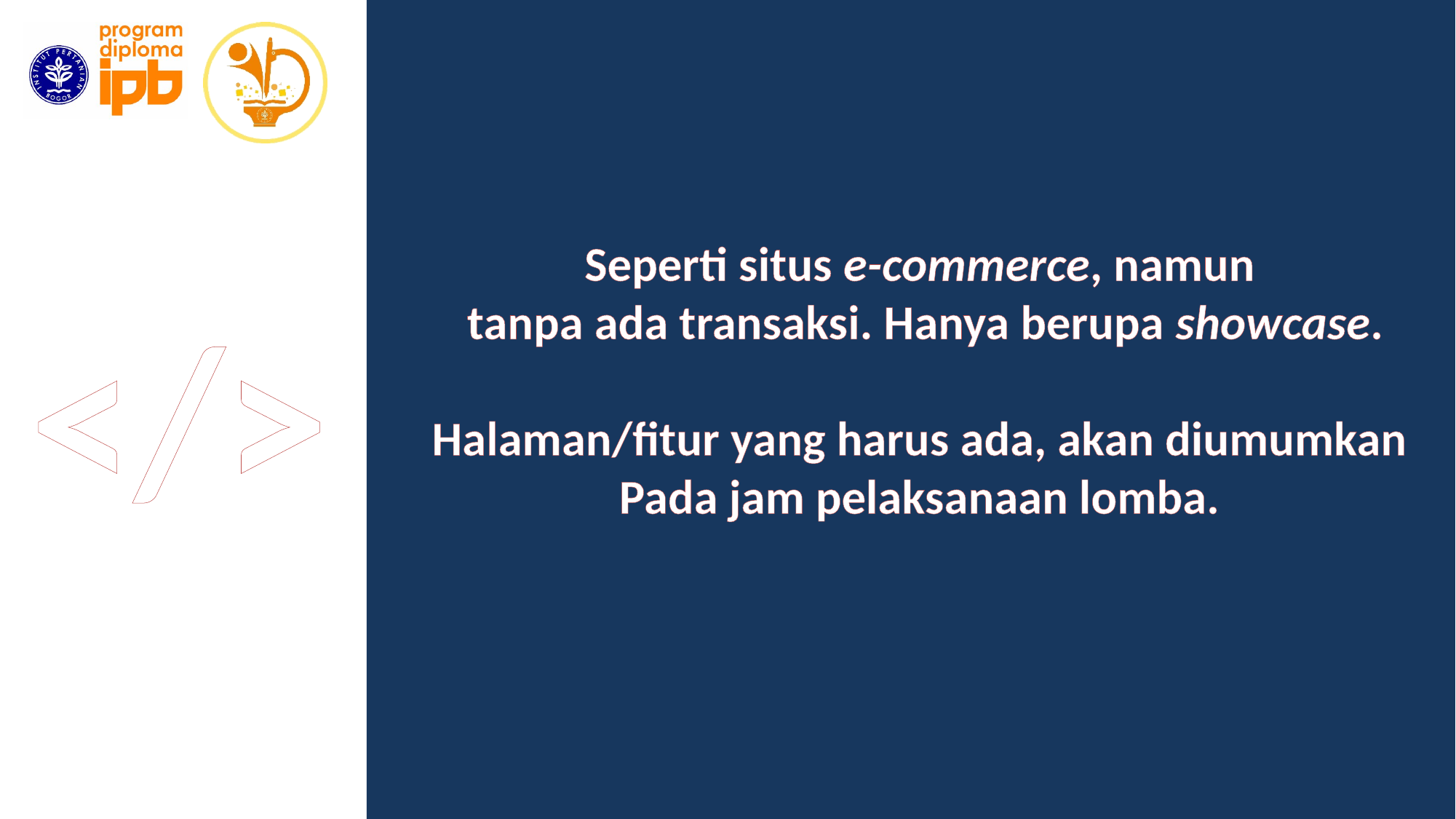

Seperti situs e-commerce, namun
 tanpa ada transaksi. Hanya berupa showcase.

Halaman/fitur yang harus ada, akan diumumkan
Pada jam pelaksanaan lomba.